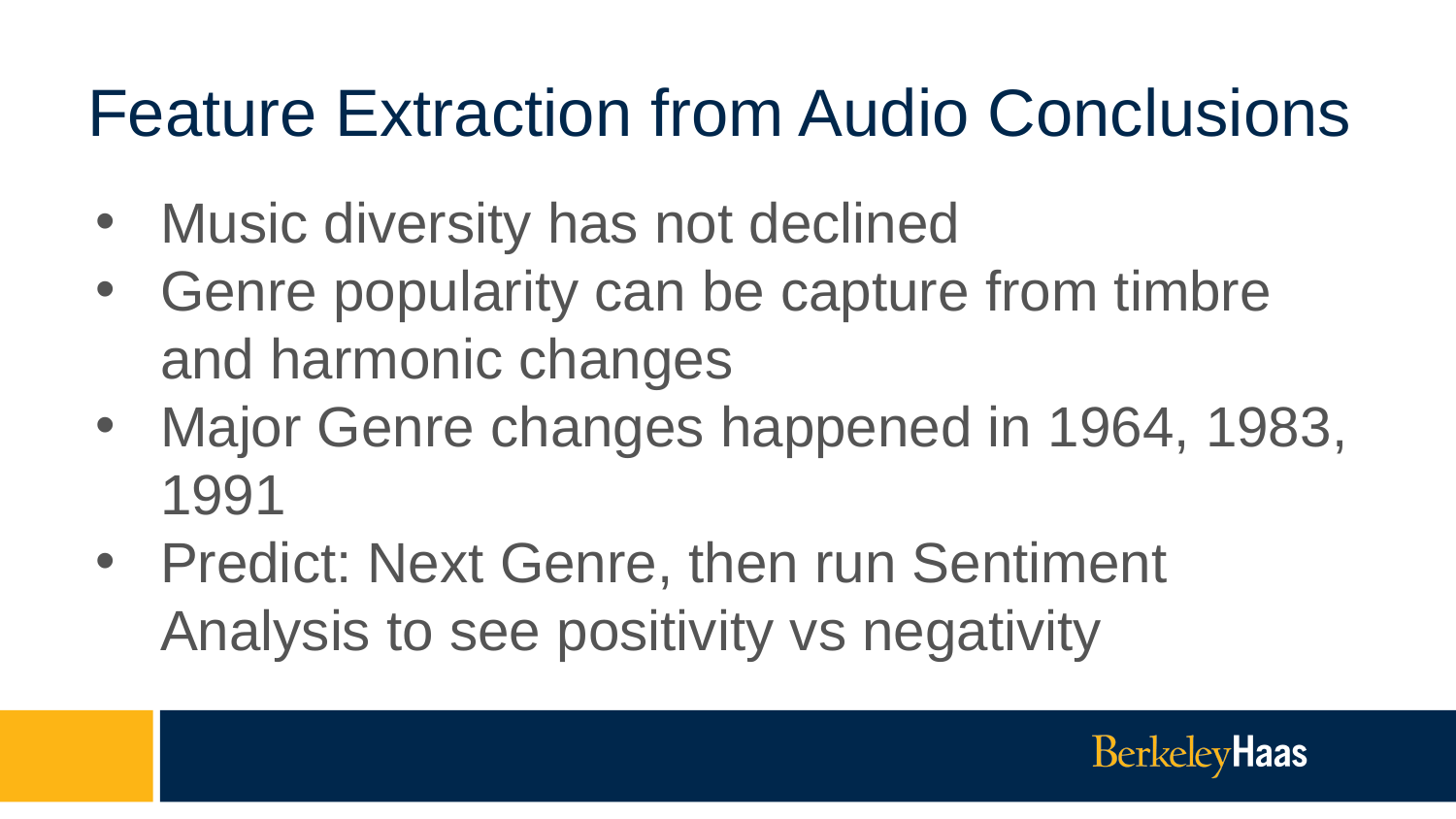

# Feature Extraction from Audio Conclusions
Music diversity has not declined
Genre popularity can be capture from timbre and harmonic changes
Major Genre changes happened in 1964, 1983, 1991
Predict: Next Genre, then run Sentiment Analysis to see positivity vs negativity